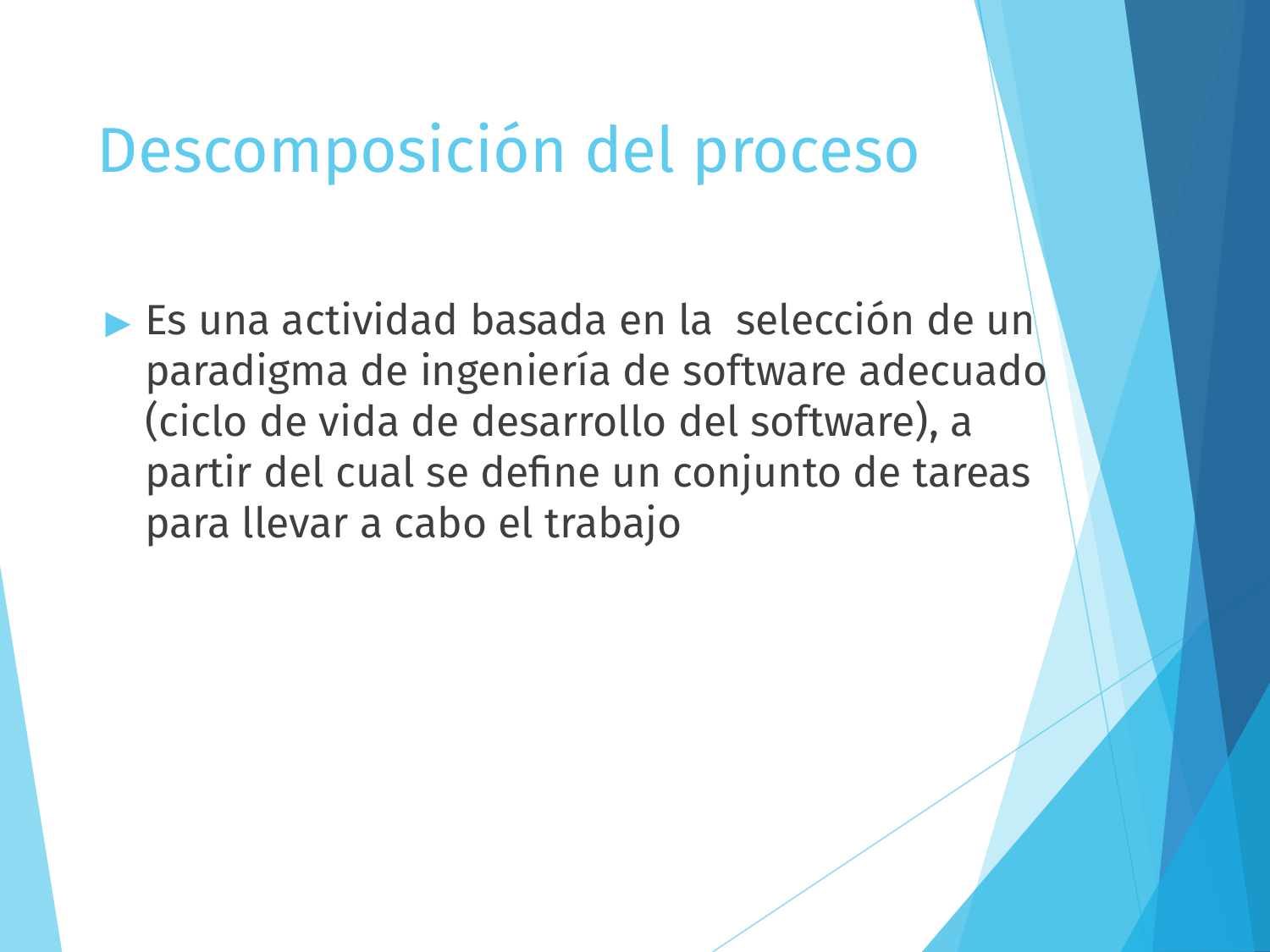

# Descomposición del proceso
Es una actividad basada en la  selección de un paradigma de ingeniería de software adecuado (ciclo de vida de desarrollo del software), a partir del cual se define un conjunto de tareas para llevar a cabo el trabajo